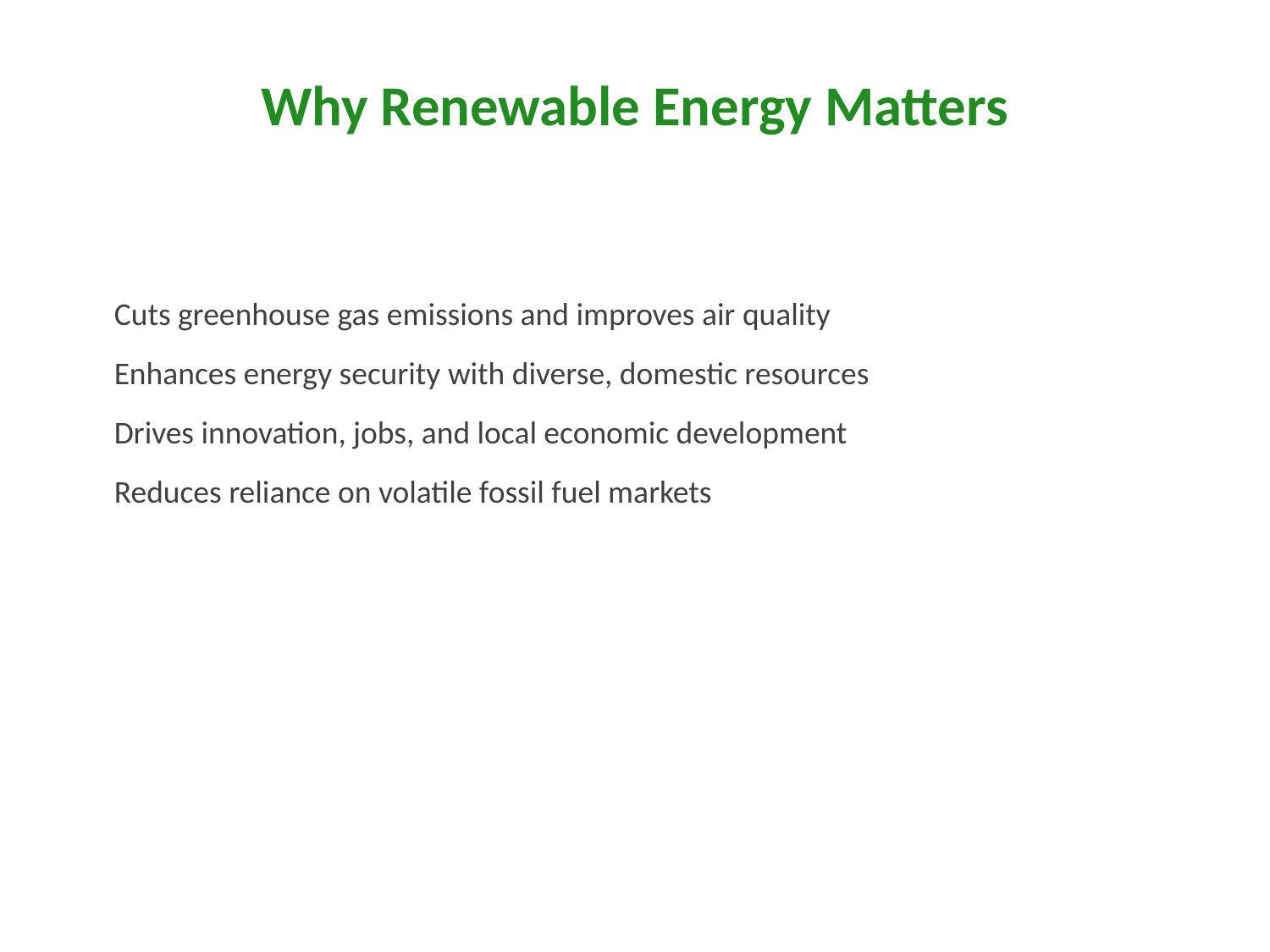

Why Renewable Energy Matters

Cuts greenhouse gas emissions and improves air quality
Enhances energy security with diverse, domestic resources
Drives innovation, jobs, and local economic development
Reduces reliance on volatile fossil fuel markets